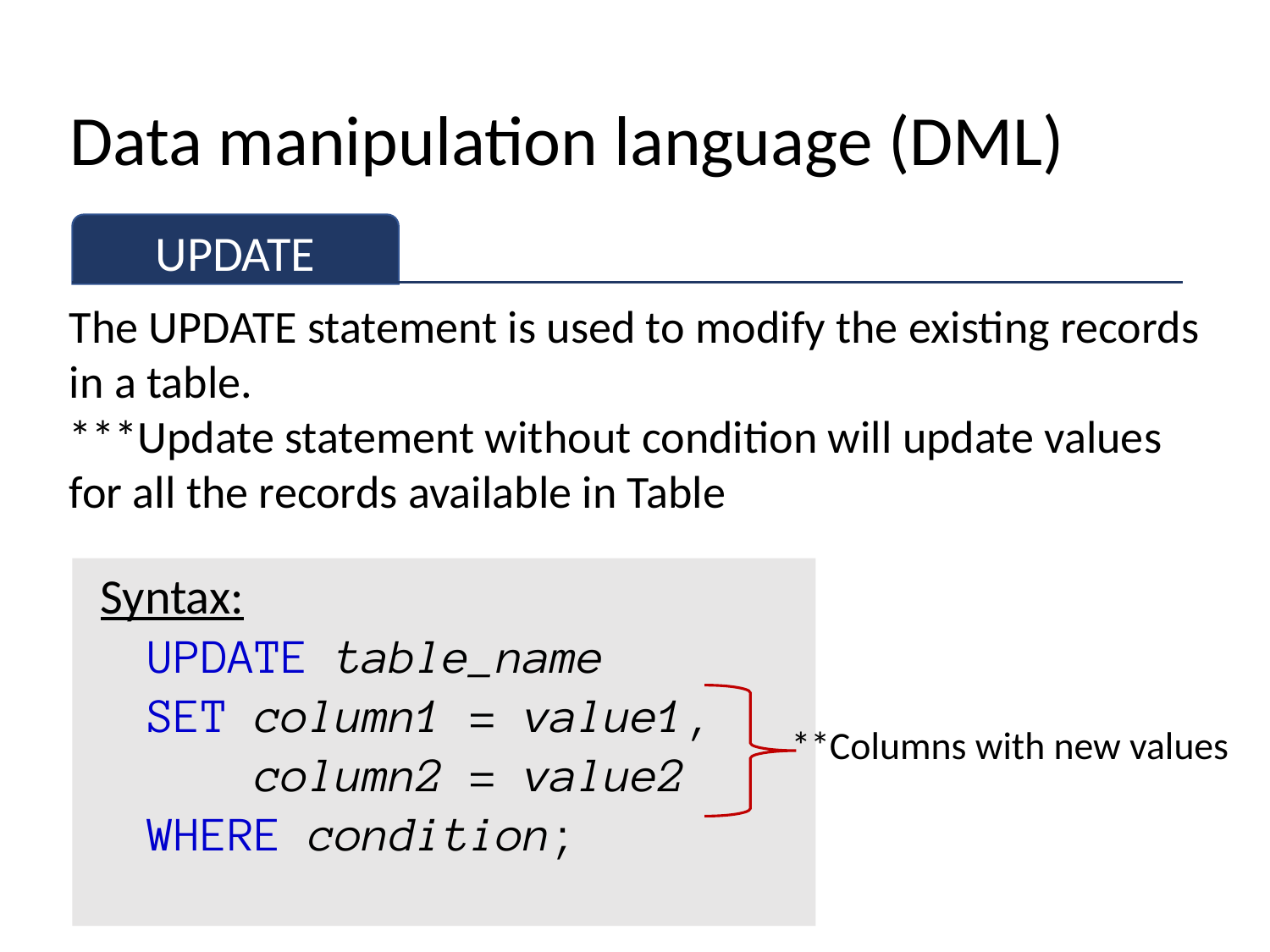

# Data manipulation language (DML)
UPDATE
The UPDATE statement is used to modify the existing records in a table.
***Update statement without condition will update values for all the records available in Table
Syntax:
UPDATE table_name
SET column1 = value1,
    column2 = value2
WHERE condition;

**Columns with new values